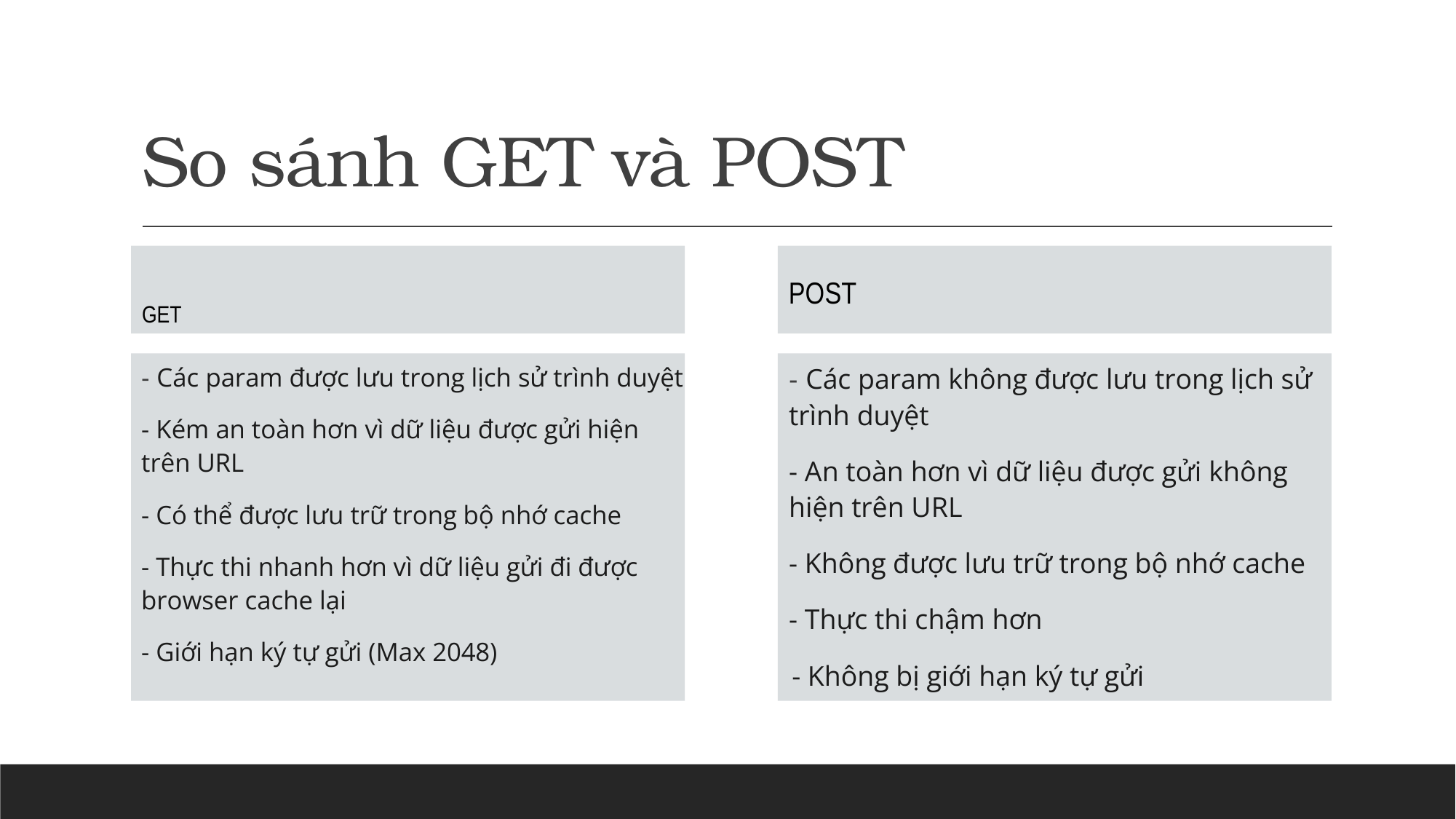

# So sánh GET và POST

GET

POST
- Các param không được lưu trong lịch sử trình duyệt
- An toàn hơn vì dữ liệu được gửi không hiện trên URL
- Không được lưu trữ trong bộ nhớ cache
- Thực thi chậm hơn
  - Không bị giới hạn ký tự gửi
- Các param được lưu trong lịch sử trình duyệt
- Kém an toàn hơn vì dữ liệu được gửi hiện trên URL
- Có thể được lưu trữ trong bộ nhớ cache
- Thực thi nhanh hơn vì dữ liệu gửi đi được browser cache lại
- Giới hạn ký tự gửi (Max 2048)